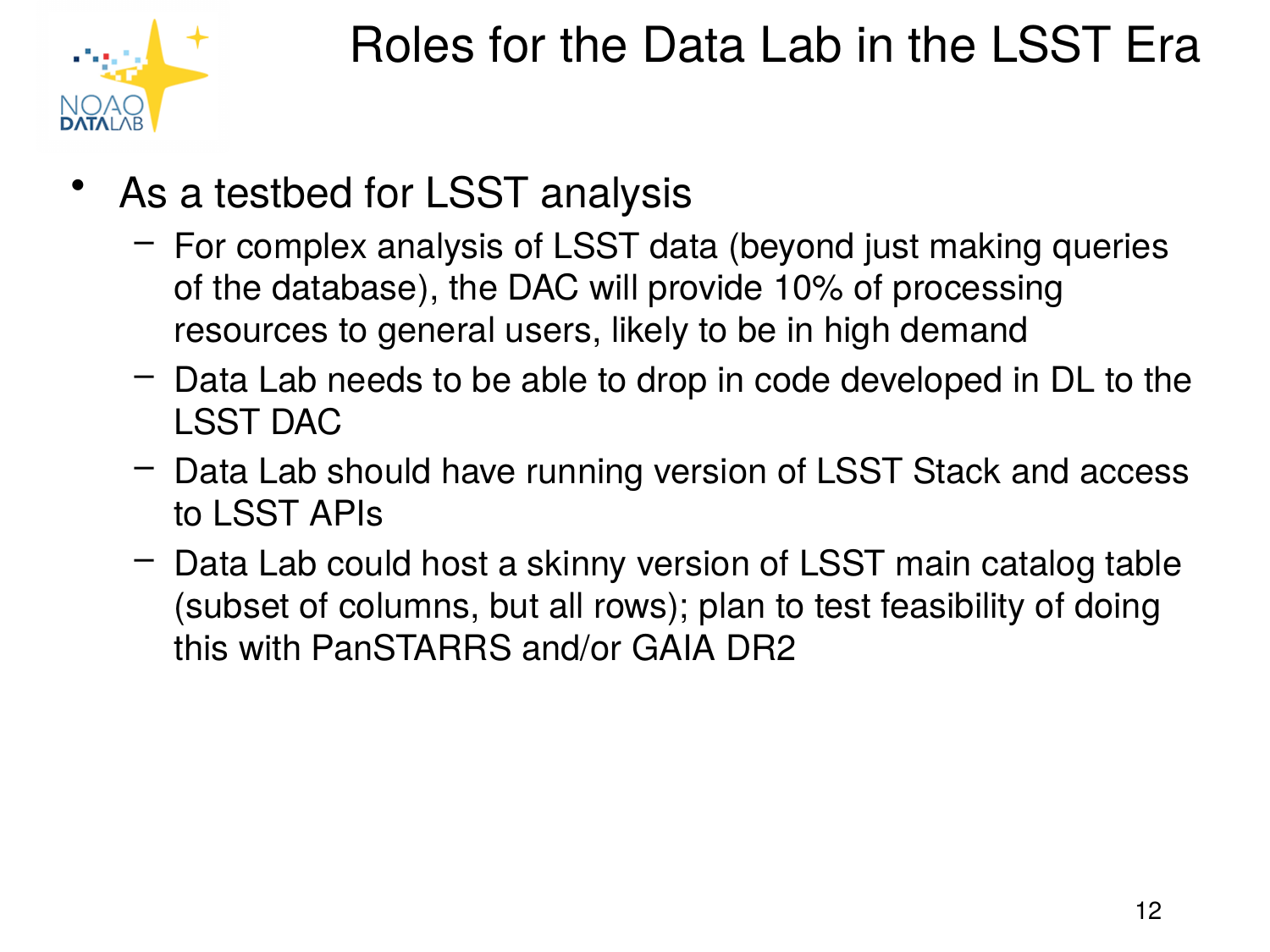

# Roles for the Data Lab in the LSST Era

As a testbed for LSST analysis
For complex analysis of LSST data (beyond just making queries of the database), the DAC will provide 10% of processing resources to general users, likely to be in high demand
Data Lab needs to be able to drop in code developed in DL to the LSST DAC
Data Lab should have running version of LSST Stack and access to LSST APIs
Data Lab could host a skinny version of LSST main catalog table (subset of columns, but all rows); plan to test feasibility of doing this with PanSTARRS and/or GAIA DR2

12